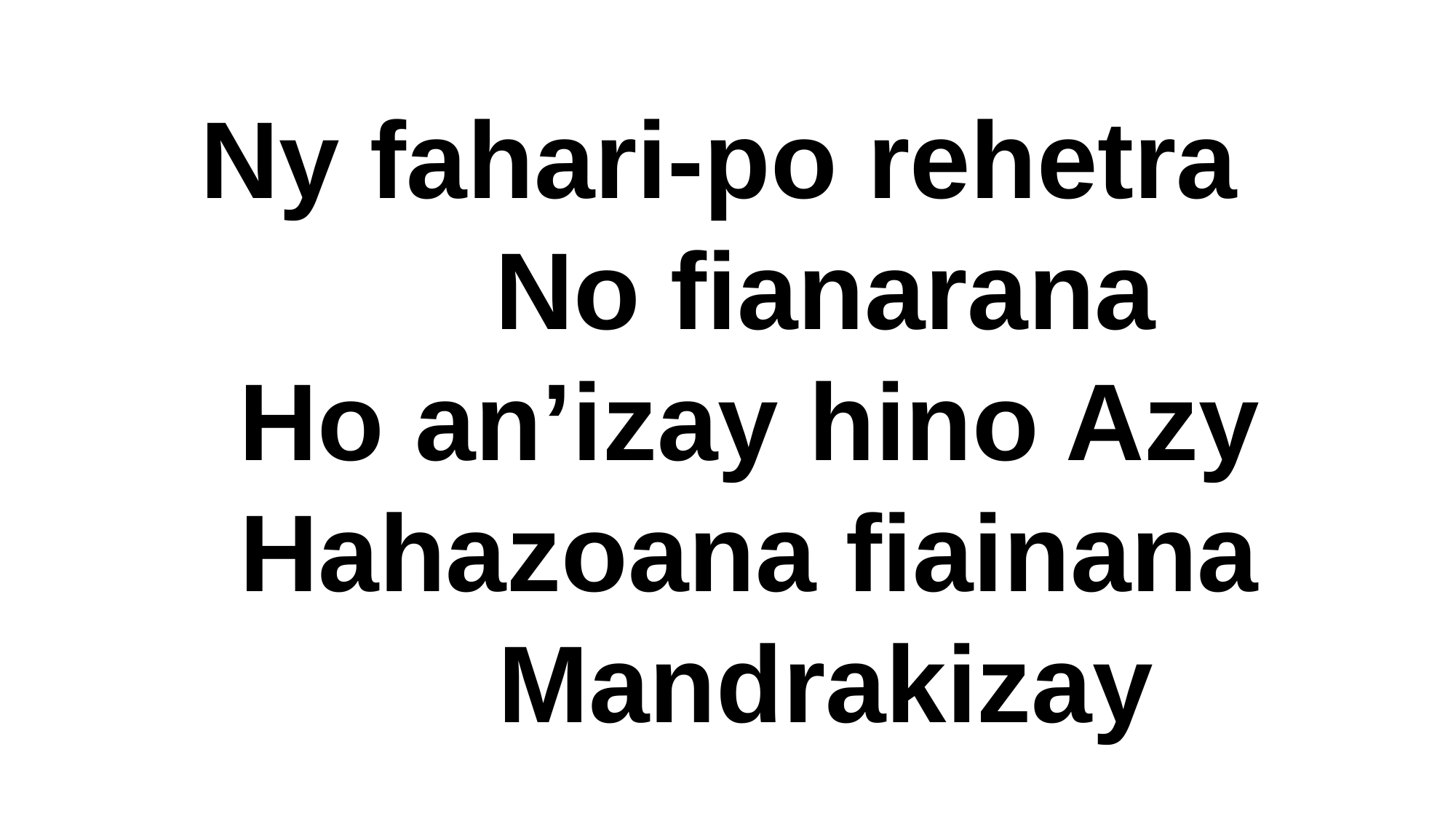

Ny fahari-po rehetra
       No fianarana
  Ho an’izay hino Azy
  Hahazoana fiainana
       Mandrakizay